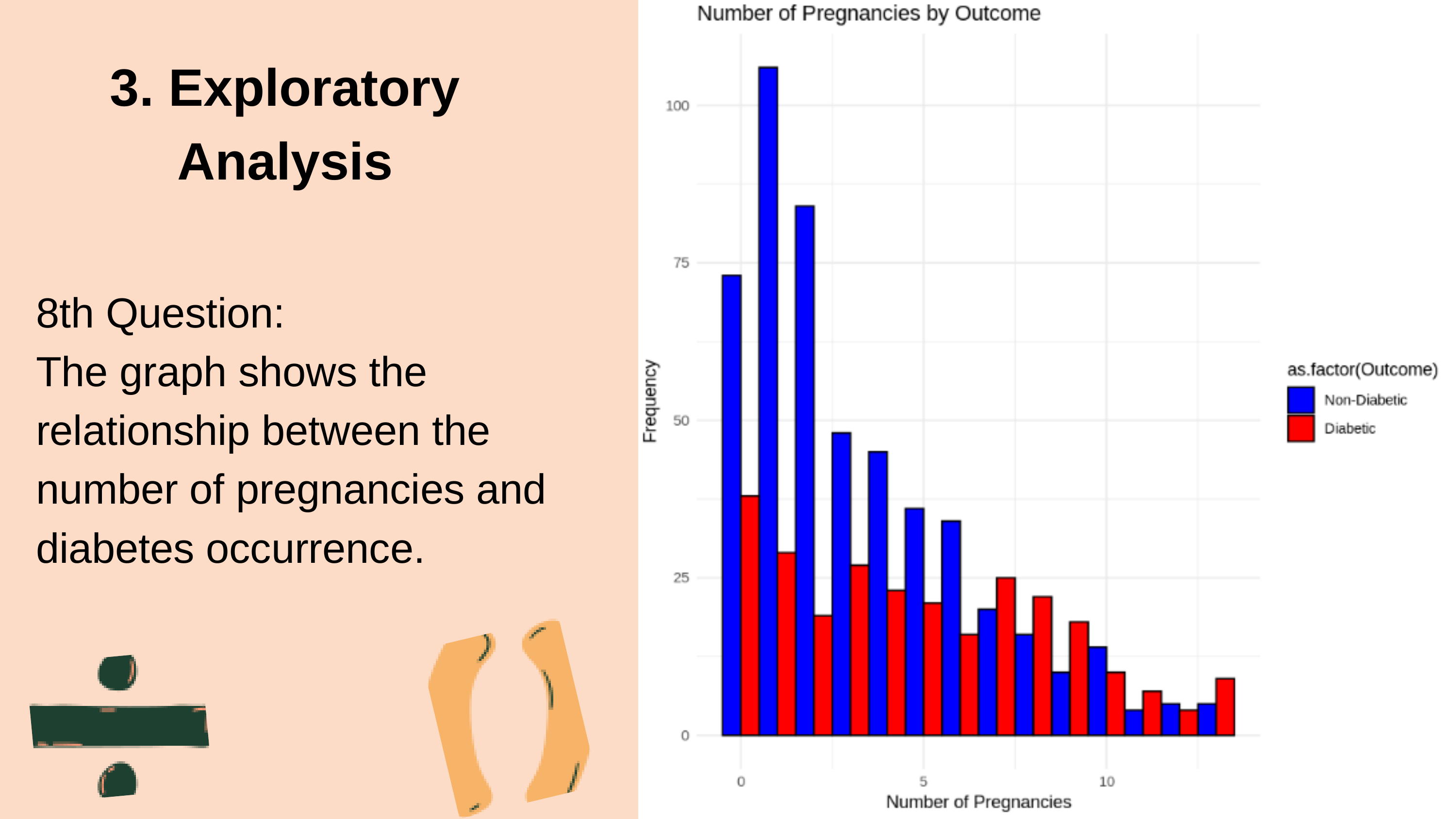

3. Exploratory Analysis
8th Question:
The graph shows the relationship between the number of pregnancies and diabetes occurrence.